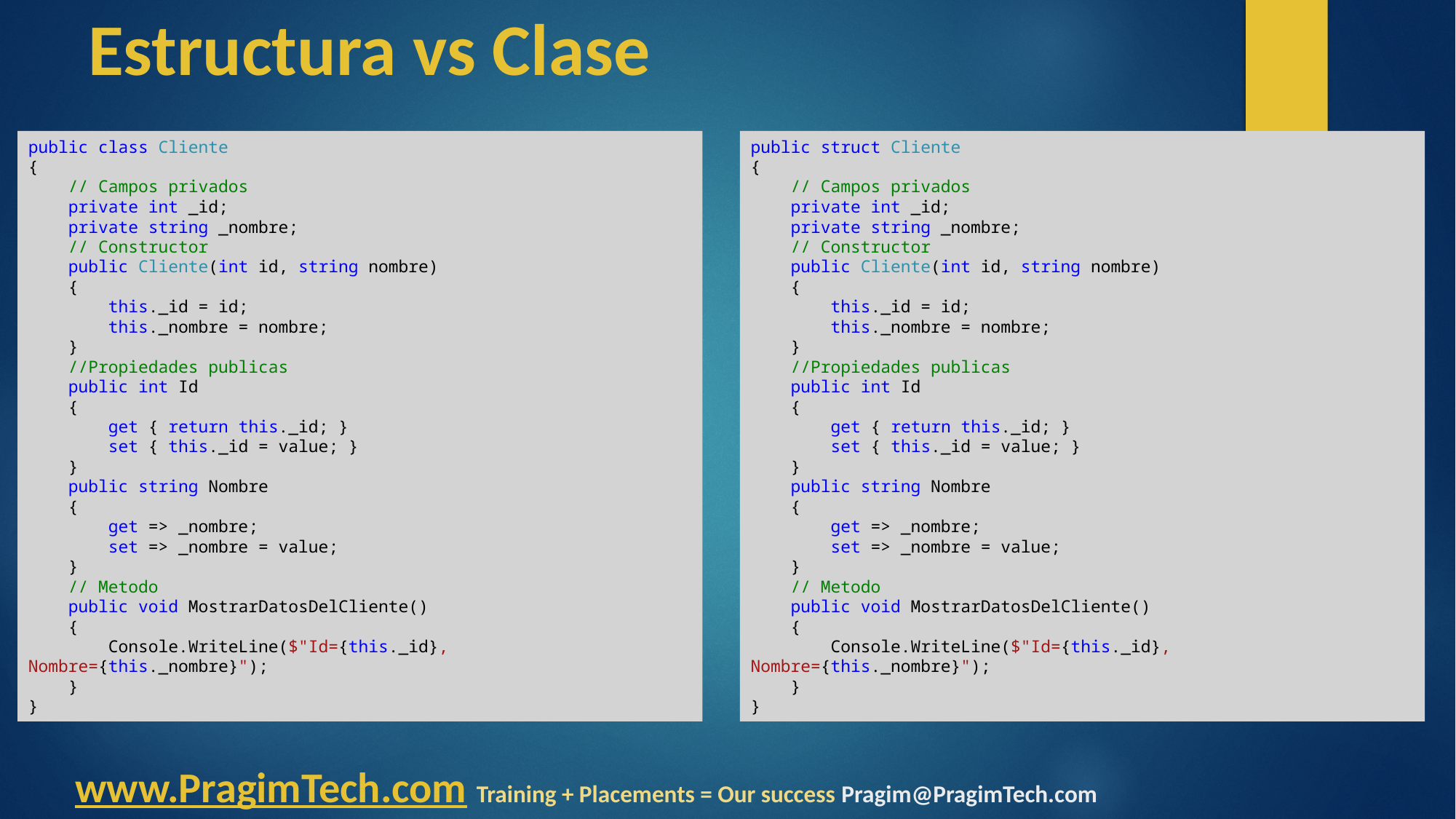

# Estructura vs Clase
public class Cliente
{
    // Campos privados
    private int _id;
    private string _nombre;
    // Constructor
    public Cliente(int id, string nombre)
    {
        this._id = id;
        this._nombre = nombre;
    }
    //Propiedades publicas
    public int Id
    {
        get { return this._id; }
        set { this._id = value; }
    }
    public string Nombre
    {
        get => _nombre;
        set => _nombre = value;
    }
    // Metodo
    public void MostrarDatosDelCliente()
    {
        Console.WriteLine($"Id={this._id}, Nombre={this._nombre}");
    }
}
public struct Cliente
{
    // Campos privados
    private int _id;
    private string _nombre;
    // Constructor
    public Cliente(int id, string nombre)
    {
        this._id = id;
        this._nombre = nombre;
    }
    //Propiedades publicas
    public int Id
    {
        get { return this._id; }
        set { this._id = value; }
    }
    public string Nombre
    {
        get => _nombre;
        set => _nombre = value;
    }
    // Metodo
    public void MostrarDatosDelCliente()
    {
        Console.WriteLine($"Id={this._id}, Nombre={this._nombre}");
    }
}
www.PragimTech.com Training + Placements = Our success Pragim@PragimTech.com